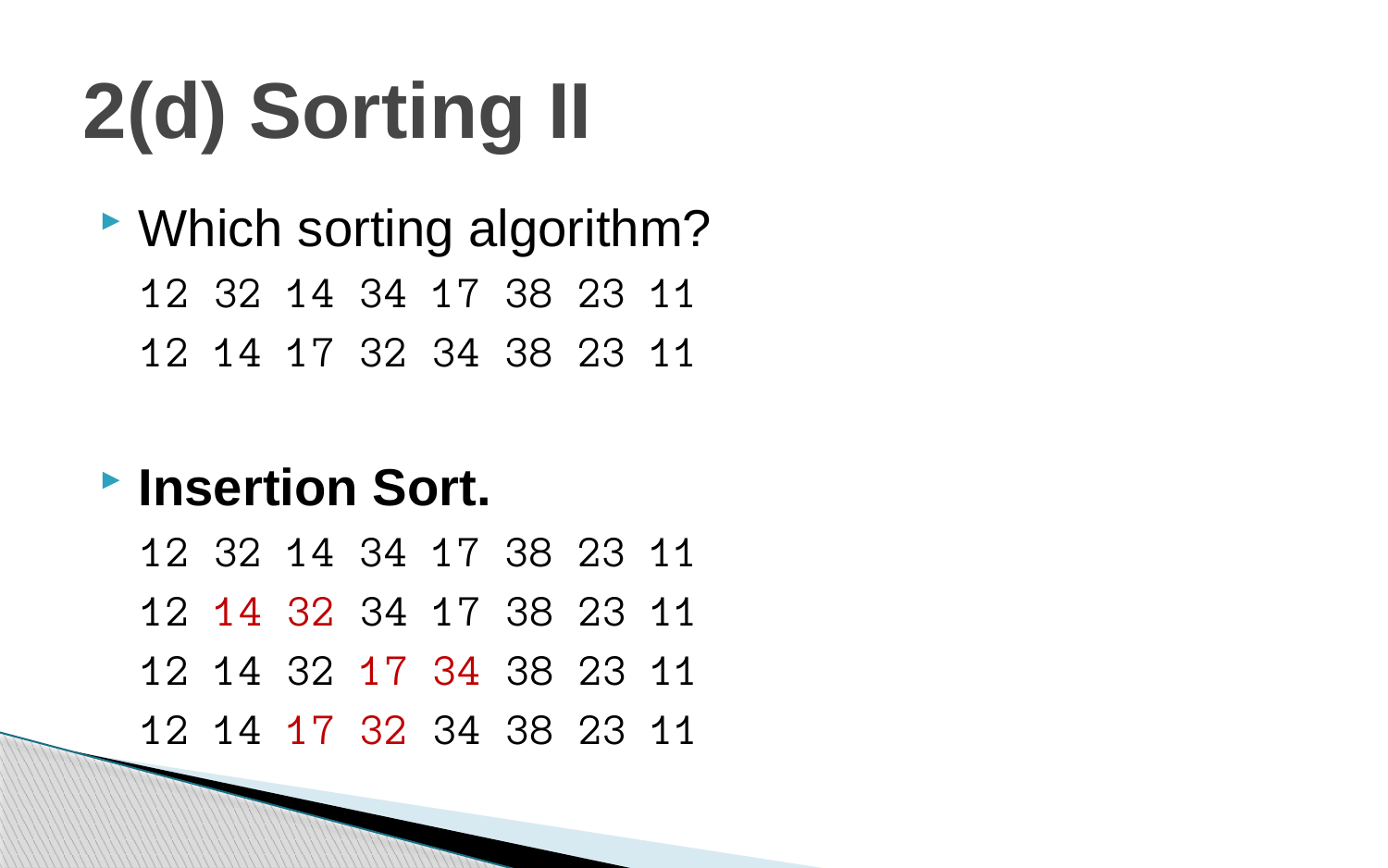

# 2(d) Sorting II
Which sorting algorithm?
12 32 14 34 17 38 23 11
12 14 17 32 34 38 23 11

Insertion Sort.
12 32 14 34 17 38 23 11
12 14 32 34 17 38 23 11
12 14 32 17 34 38 23 11
12 14 17 32 34 38 23 11